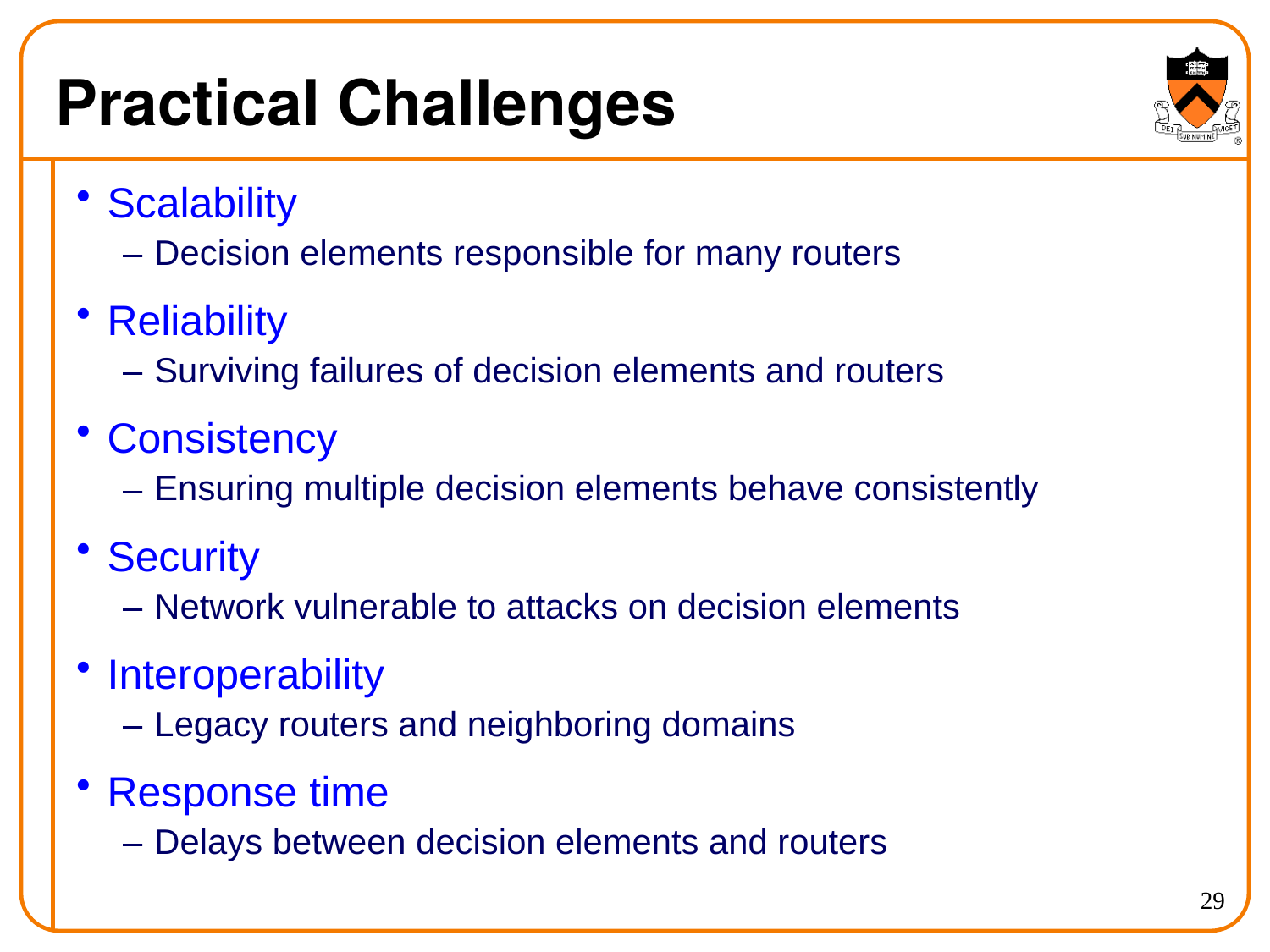

# Practical Challenges
Scalability
Decision elements responsible for many routers
Reliability
Surviving failures of decision elements and routers
Consistency
Ensuring multiple decision elements behave consistently
Security
Network vulnerable to attacks on decision elements
Interoperability
Legacy routers and neighboring domains
Response time
Delays between decision elements and routers

29